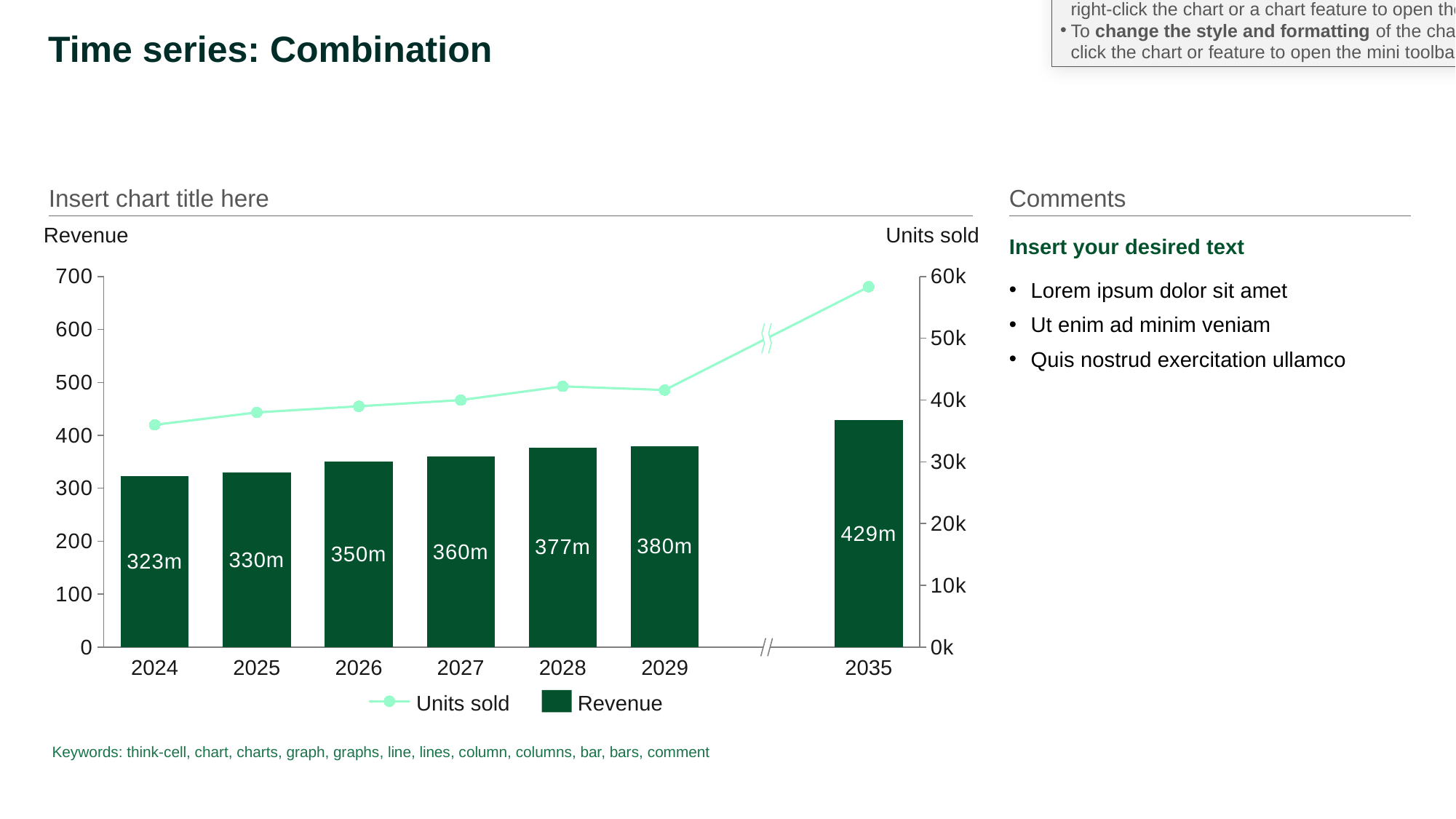

This slide contains a think-cell chart.
To open the chart's internal datasheet, double-click any empty space in the chart.
To add annotations (e.g., CAGR arrows, difference arrows), right-click the chart or a chart feature to open the context menu.
To change the style and formatting of the chart or a feature, click the chart or feature to open the mini toolbar.
# Time series: Combination
Insert chart title here
Comments
Insert your desired text
Lorem ipsum dolor sit amet
Ut enim ad minim veniam
Quis nostrud exercitation ullamco

Revenue
Units sold

### Chart

| Category |  |  |
|---|---|---|

2024
2025
2026
2027
2028
2029
2035
Units sold
Revenue

Keywords: think-cell, chart, charts, graph, graphs, line, lines, column, columns, bar, bars, comment